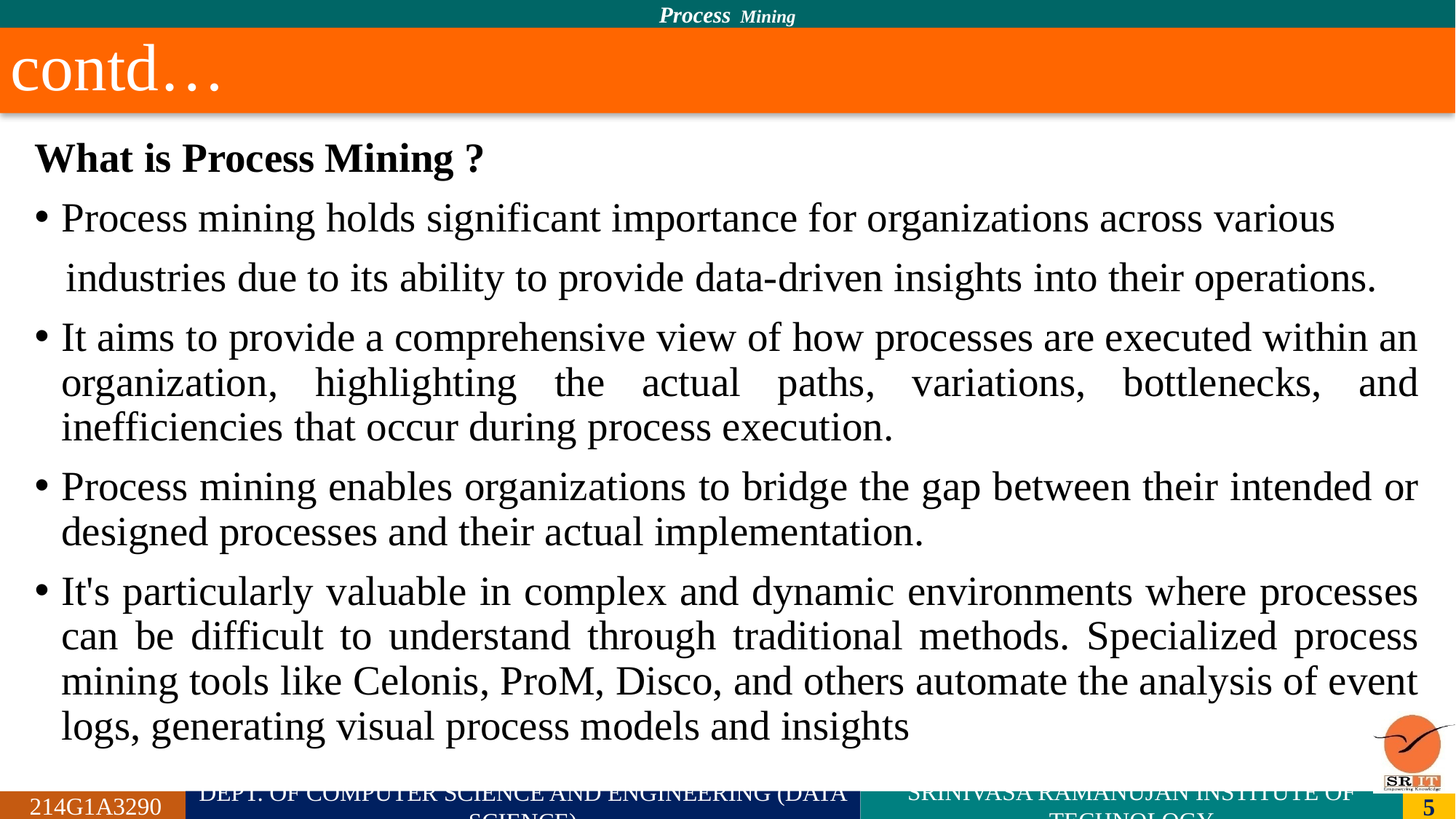

# contd…
What is Process Mining ?
Process mining holds significant importance for organizations across various
   industries due to its ability to provide data-driven insights into their operations.
It aims to provide a comprehensive view of how processes are executed within an organization, highlighting the actual paths, variations, bottlenecks, and inefficiencies that occur during process execution.
Process mining enables organizations to bridge the gap between their intended or designed processes and their actual implementation.
It's particularly valuable in complex and dynamic environments where processes can be difficult to understand through traditional methods. Specialized process mining tools like Celonis, ProM, Disco, and others automate the analysis of event logs, generating visual process models and insights